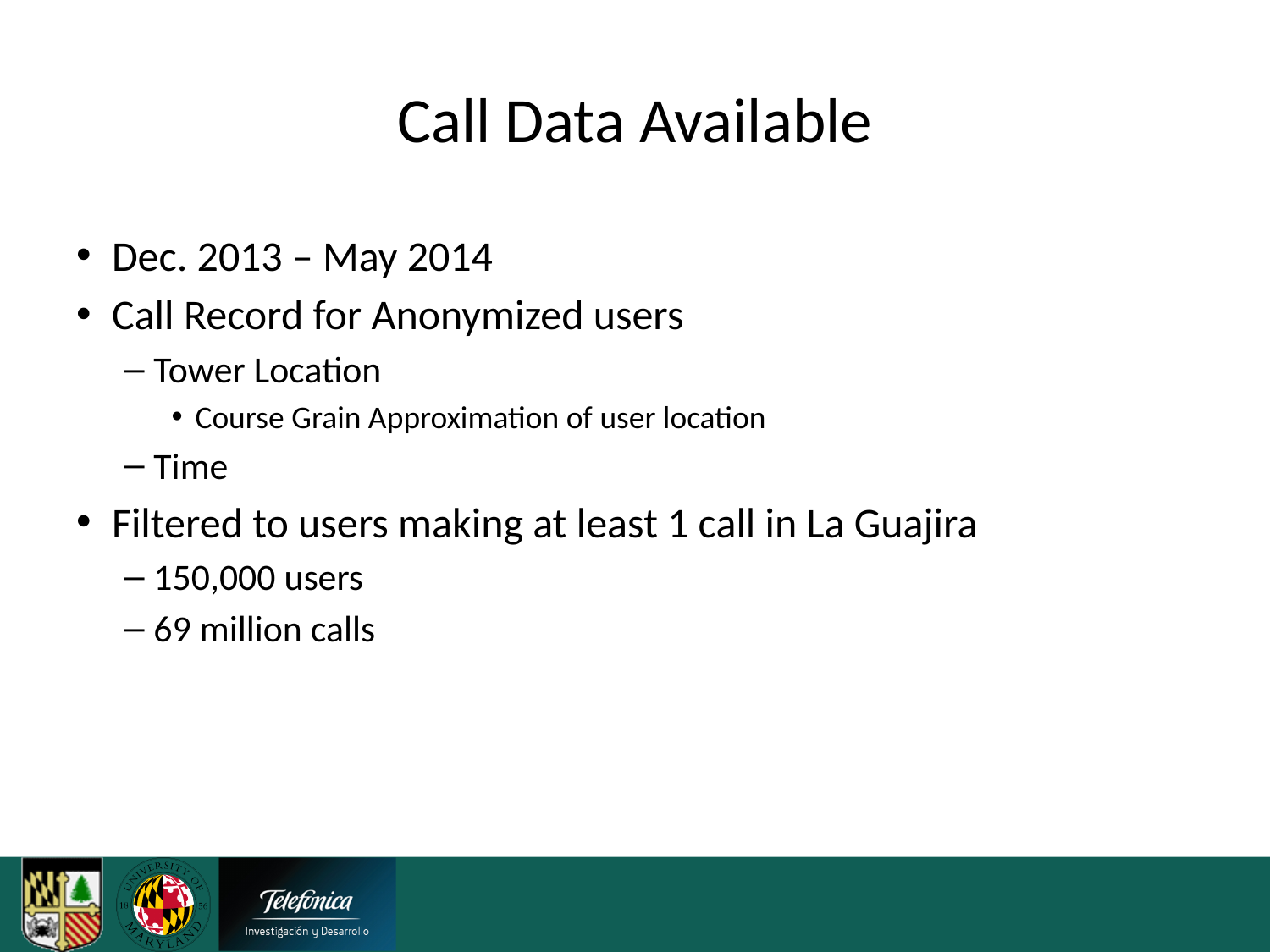

# Call Data Available
Dec. 2013 – May 2014
Call Record for Anonymized users
Tower Location
Course Grain Approximation of user location
Time
Filtered to users making at least 1 call in La Guajira
150,000 users
69 million calls